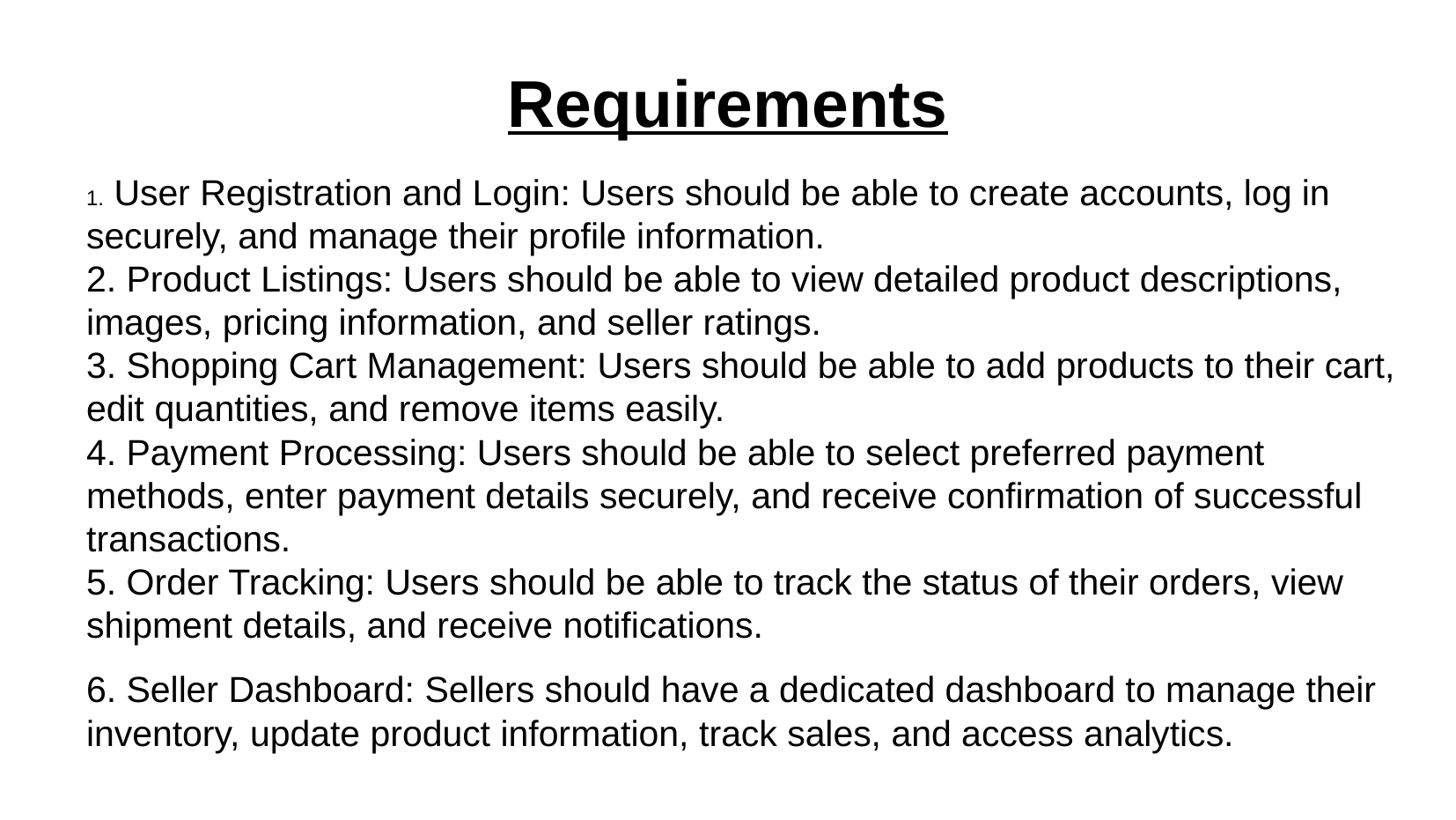

# Requirements
1. User Registration and Login: Users should be able to create accounts, log in securely, and manage their profile information.
2. Product Listings: Users should be able to view detailed product descriptions, images, pricing information, and seller ratings.
3. Shopping Cart Management: Users should be able to add products to their cart, edit quantities, and remove items easily.
4. Payment Processing: Users should be able to select preferred payment methods, enter payment details securely, and receive confirmation of successful transactions.
5. Order Tracking: Users should be able to track the status of their orders, view shipment details, and receive notifications.
6. Seller Dashboard: Sellers should have a dedicated dashboard to manage their inventory, update product information, track sales, and access analytics.